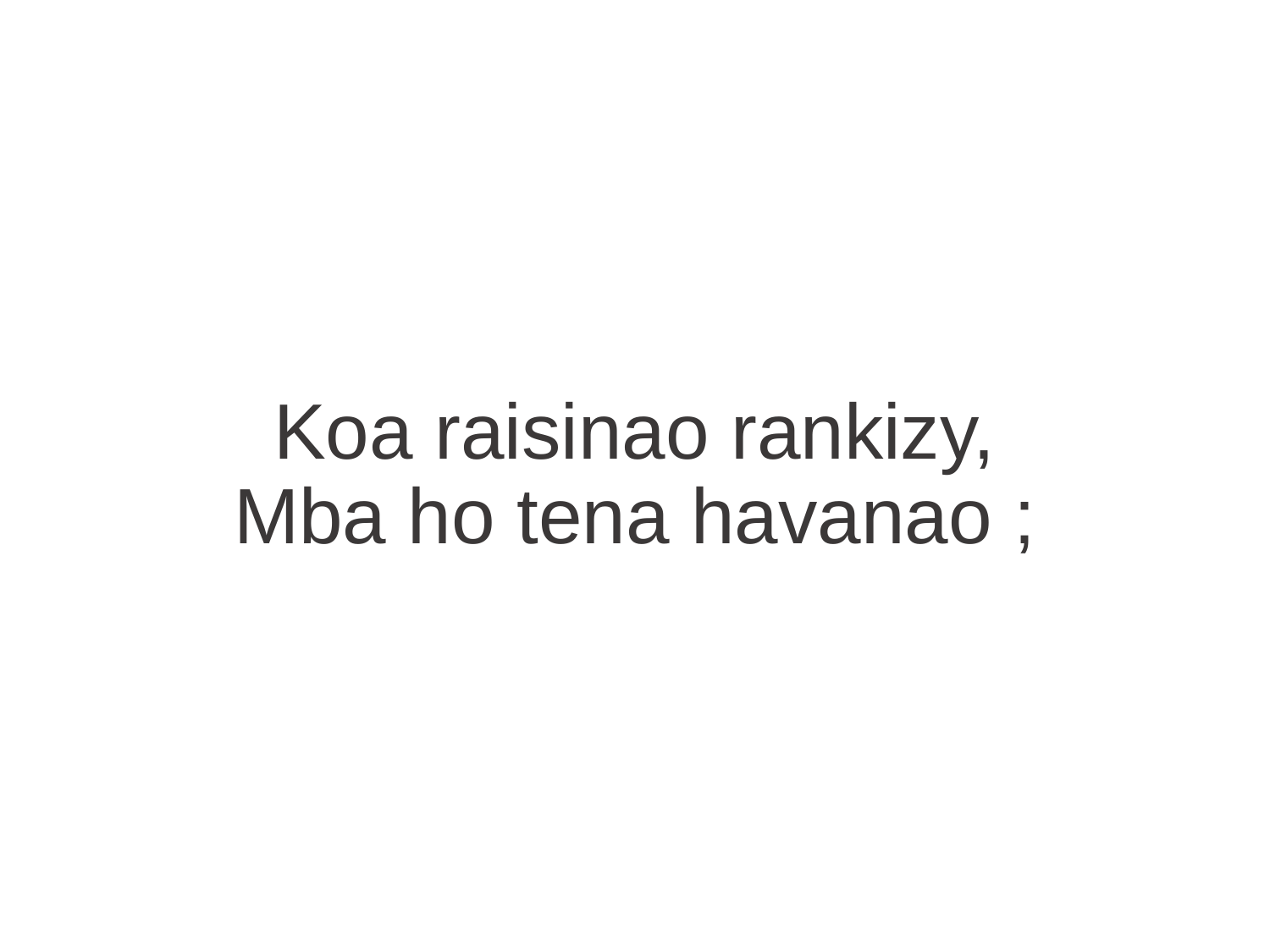

Koa raisinao rankizy,
Mba ho tena havanao ;